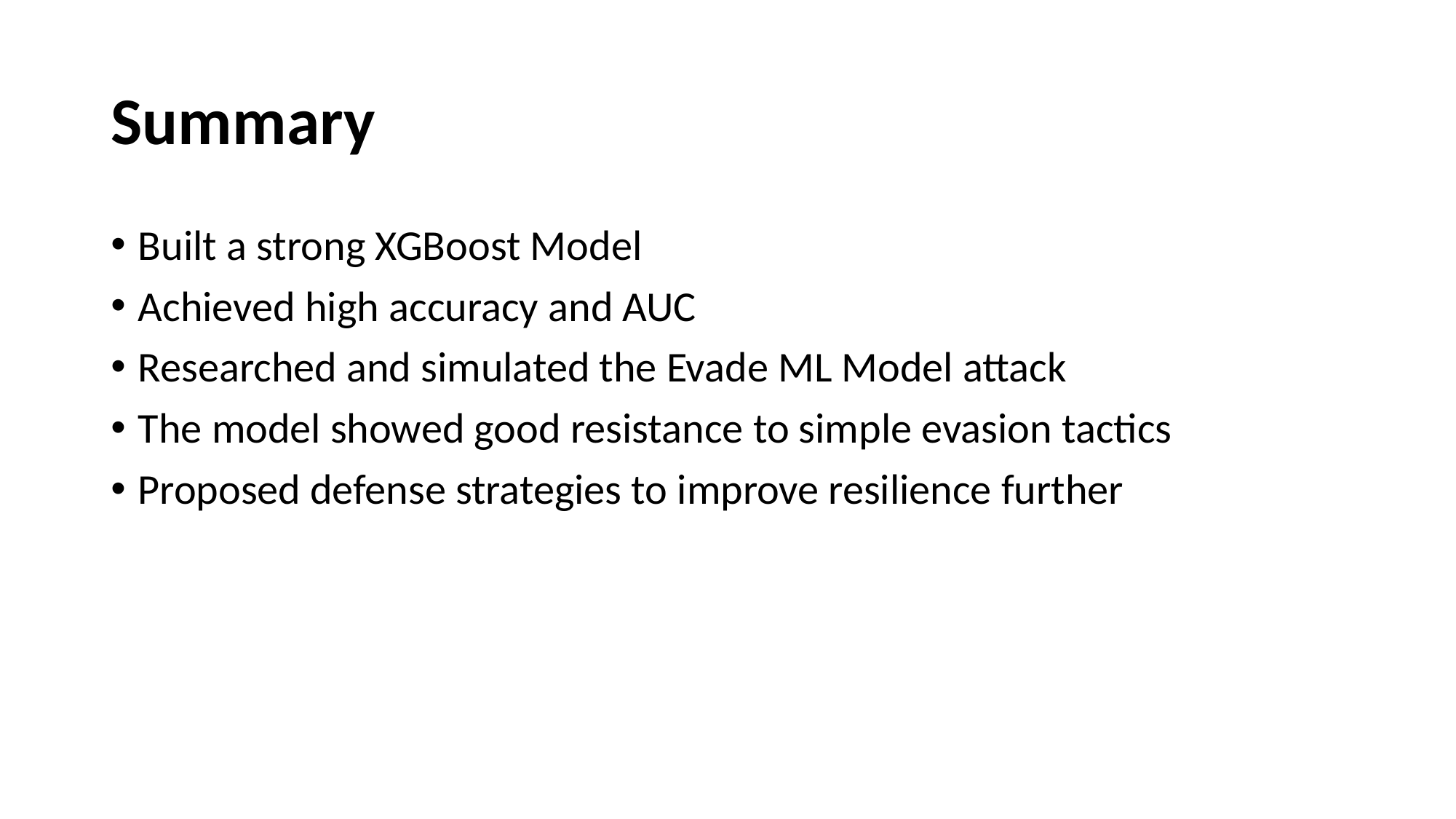

# Summary
Built a strong XGBoost Model
Achieved high accuracy and AUC
Researched and simulated the Evade ML Model attack
The model showed good resistance to simple evasion tactics
Proposed defense strategies to improve resilience further